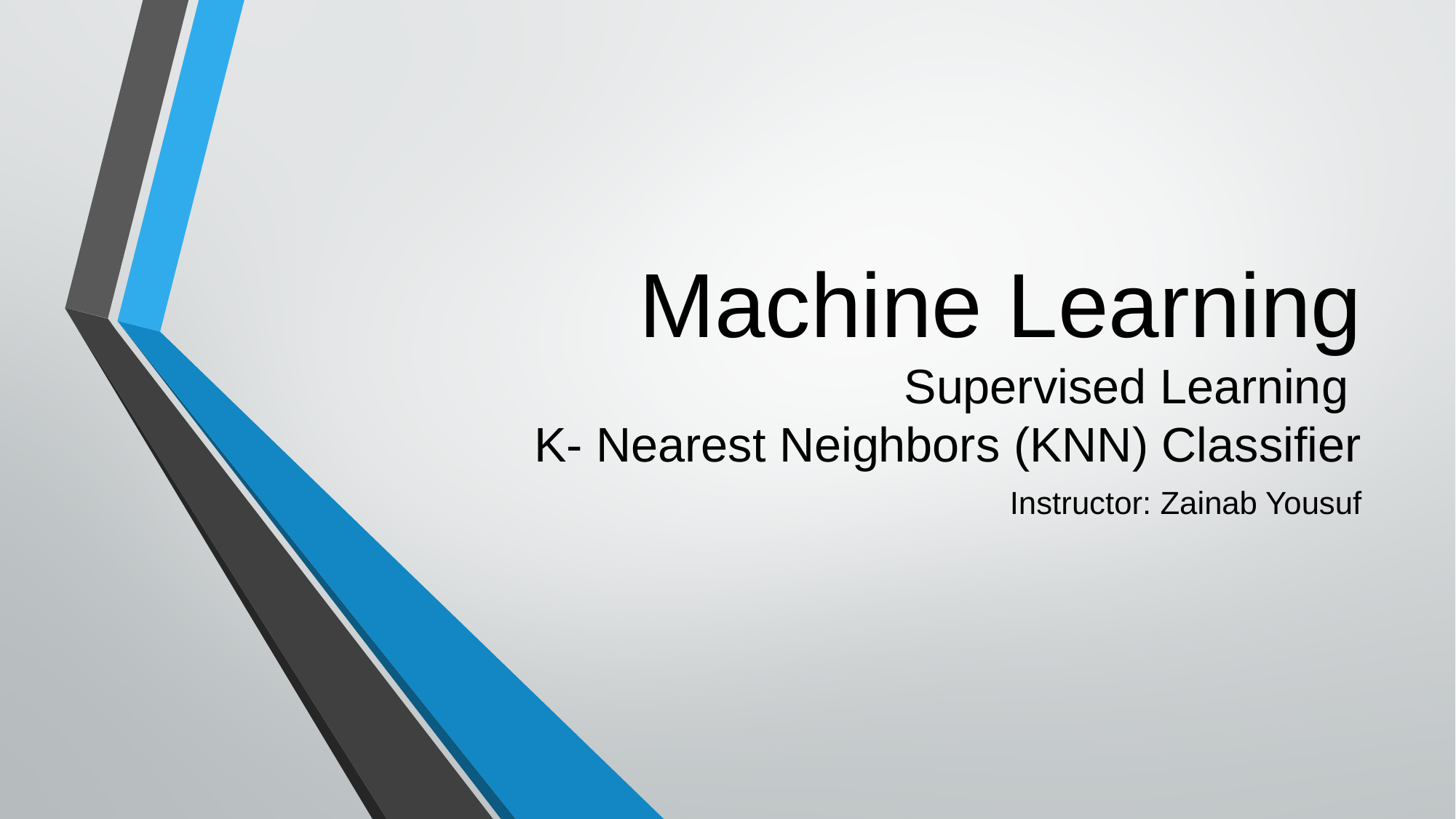

# Machine Learning Supervised Learning K- Nearest Neighbors (KNN) Classifier
Instructor: Zainab Yousuf